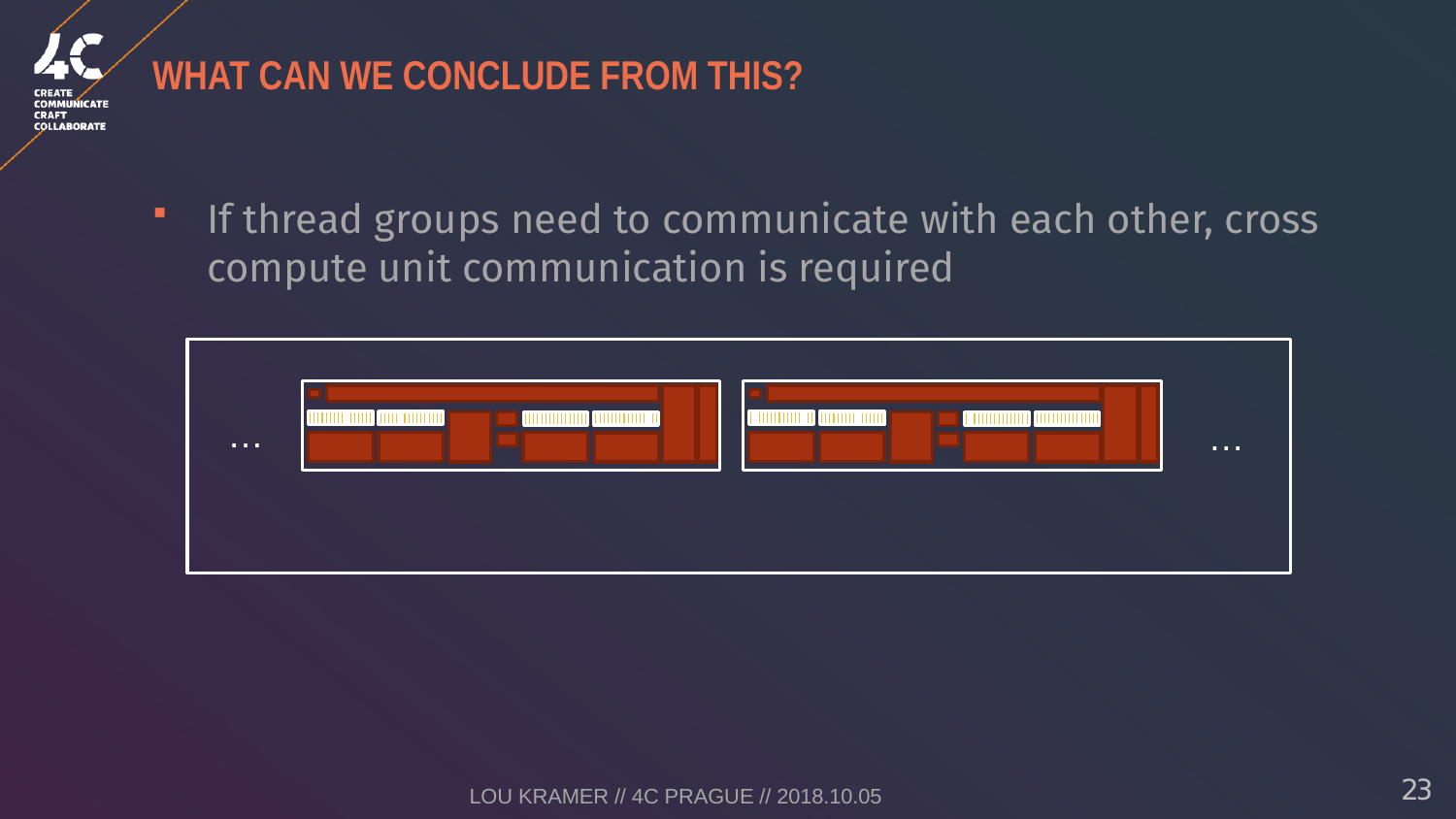

# What can we conclude from this?
If thread groups need to communicate with each other, cross compute unit communication is required

…
…
Lou Kramer // 4C Prague // 2018.10.05